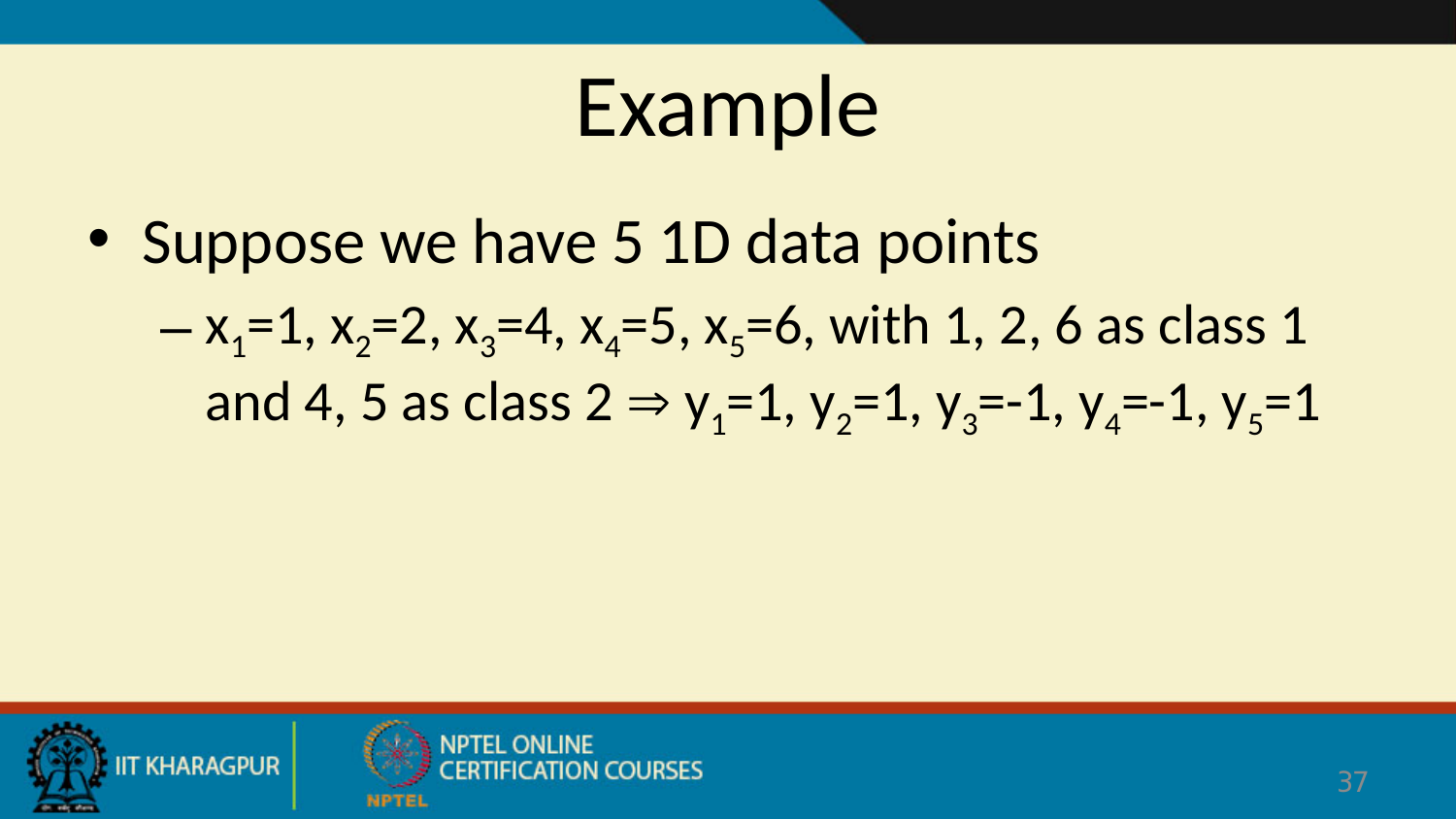

# Example
Suppose we have 5 1D data points
x1=1, x2=2, x3=4, x4=5, x5=6, with 1, 2, 6 as class 1 and 4, 5 as class 2 ⇒ y1=1, y2=1, y3=-1, y4=-1, y5=1
37